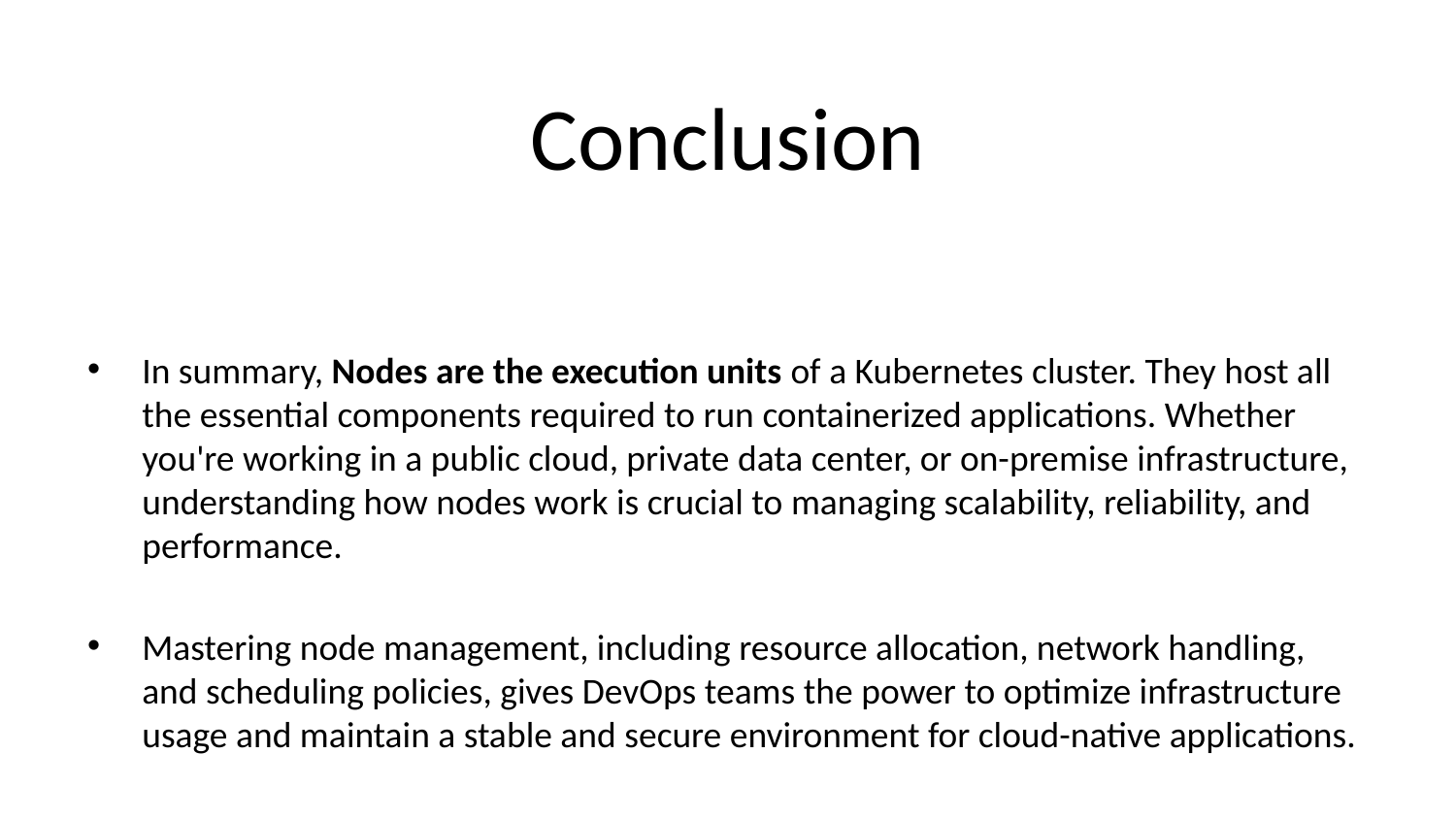

# Conclusion

In summary, Nodes are the execution units of a Kubernetes cluster. They host all the essential components required to run containerized applications. Whether you're working in a public cloud, private data center, or on-premise infrastructure, understanding how nodes work is crucial to managing scalability, reliability, and performance.

Mastering node management, including resource allocation, network handling, and scheduling policies, gives DevOps teams the power to optimize infrastructure usage and maintain a stable and secure environment for cloud-native applications.